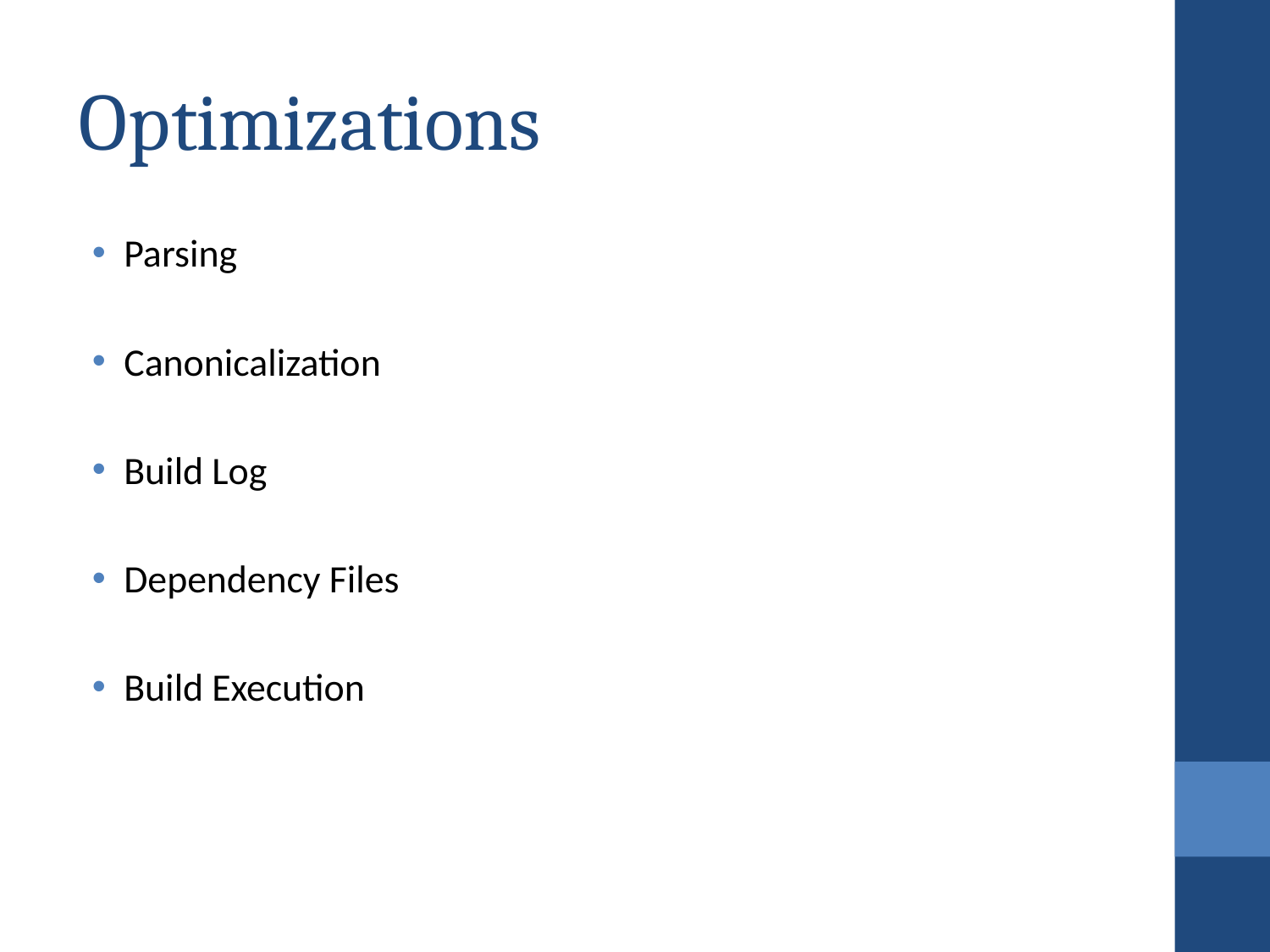

# Optimizations
Parsing

Canonicalization

Build Log

Dependency Files

Build Execution